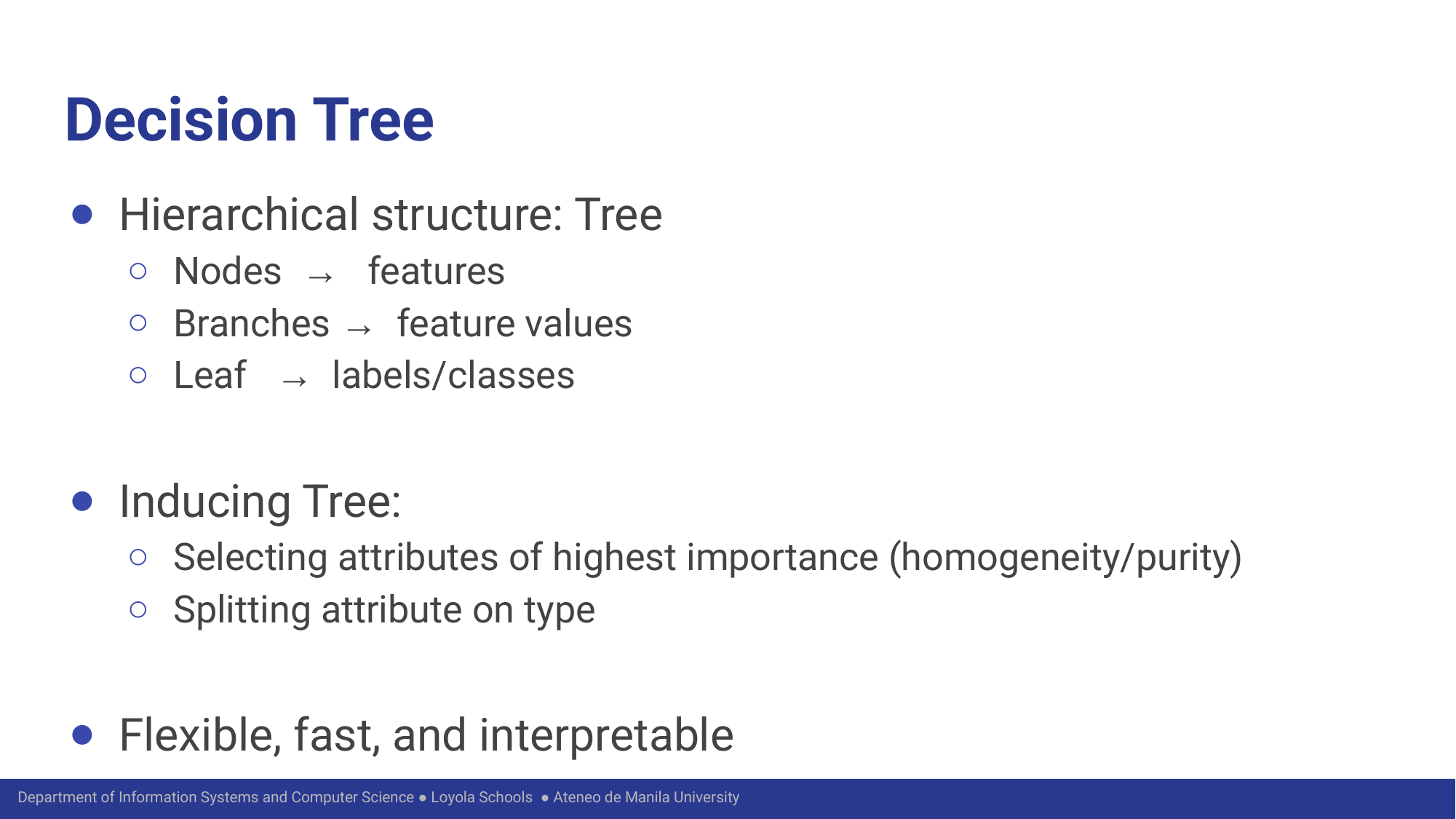

# Decision Tree
Hierarchical structure: Tree
Nodes  →   features
Branches →  feature values
Leaf   →  labels/classes

Inducing Tree:
Selecting attributes of highest importance (homogeneity/purity)
Splitting attribute on type

Flexible, fast, and interpretable